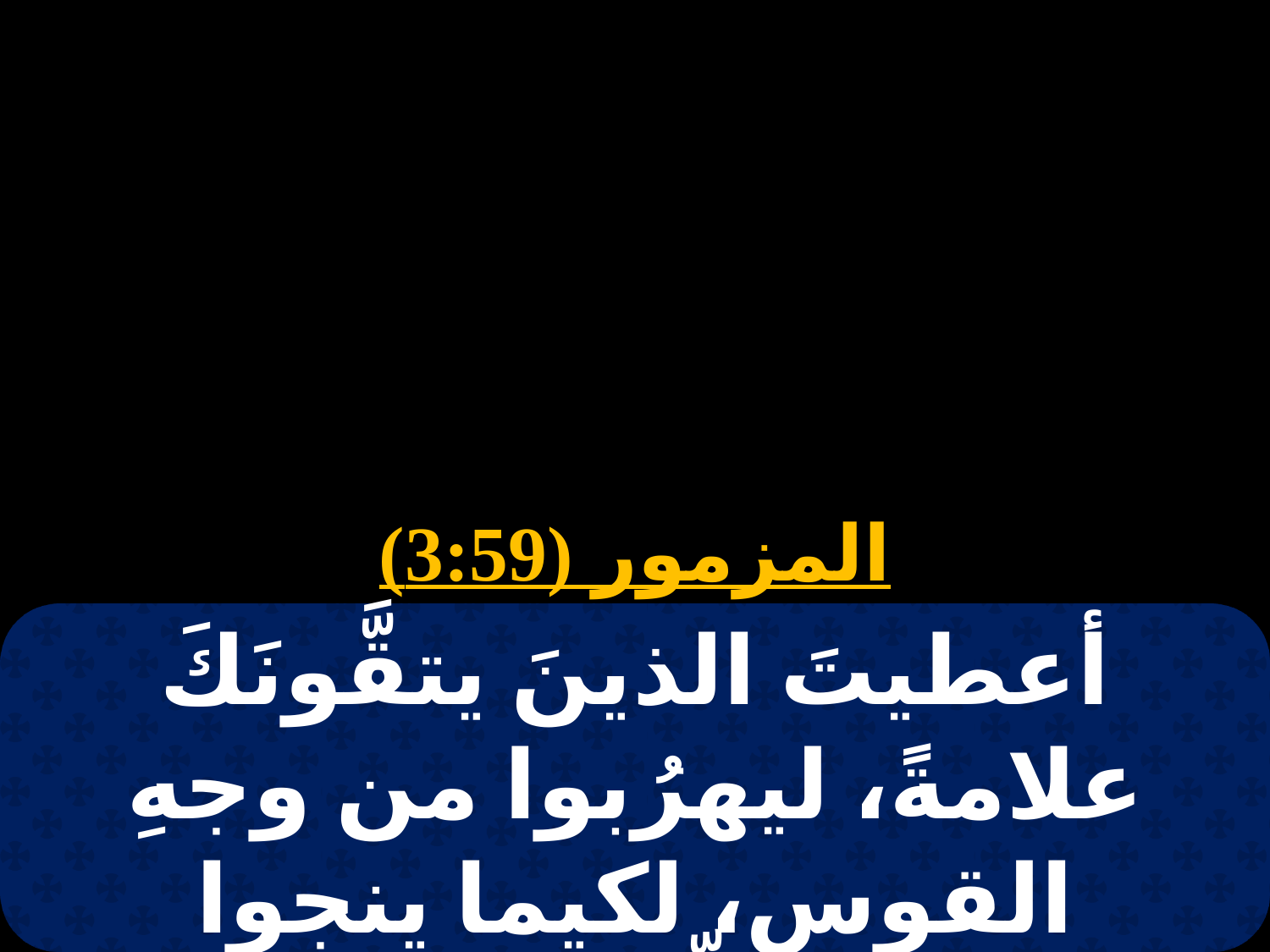

# 17 توت
المزمور (3:59)
أعطيتَ الذينَ يتقَّونَكَ علامةً، ليهرُبوا من وجهِ القوسِ، لكيما ينجوا أحبَّاؤكَ. خلِّصني بيميِنكَ.